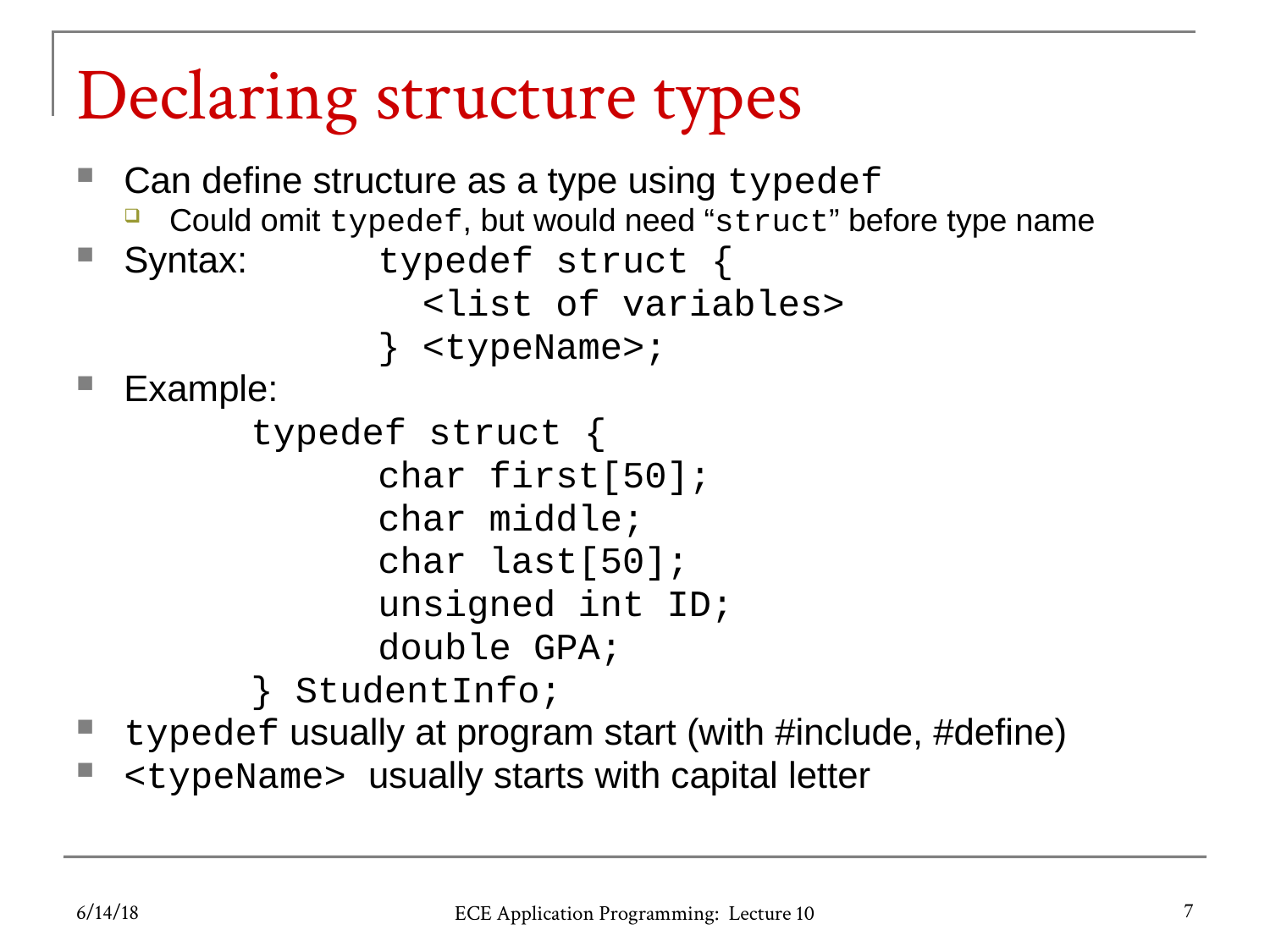

# Declaring structure types
Can define structure as a type using typedef
Could omit typedef, but would need “struct” before type name
Syntax:  	typedef struct {
			  <list of variables>
			} <typeName>;
Example:
		typedef struct {
			char first[50];
			char middle;
			char last[50];
			unsigned int ID;
			double GPA;
		} StudentInfo;
typedef usually at program start (with #include, #define)
<typeName> usually starts with capital letter
6/14/18
7
ECE Application Programming:  Lecture 10